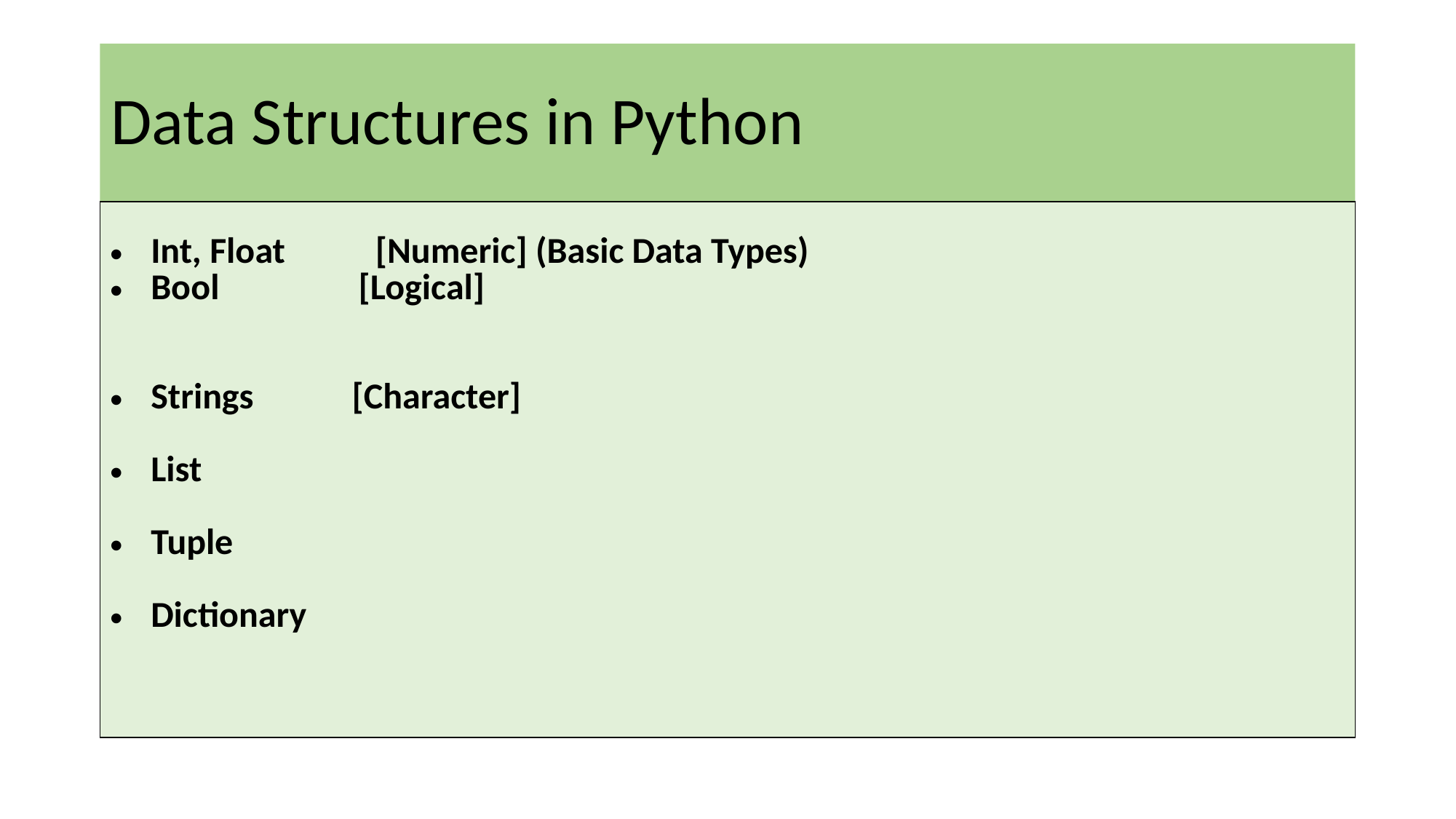

# Data Structures in Python
| Int, Float [Numeric] (Basic Data Types) Bool [Logical] Strings [Character] List Tuple Dictionary |
| --- |